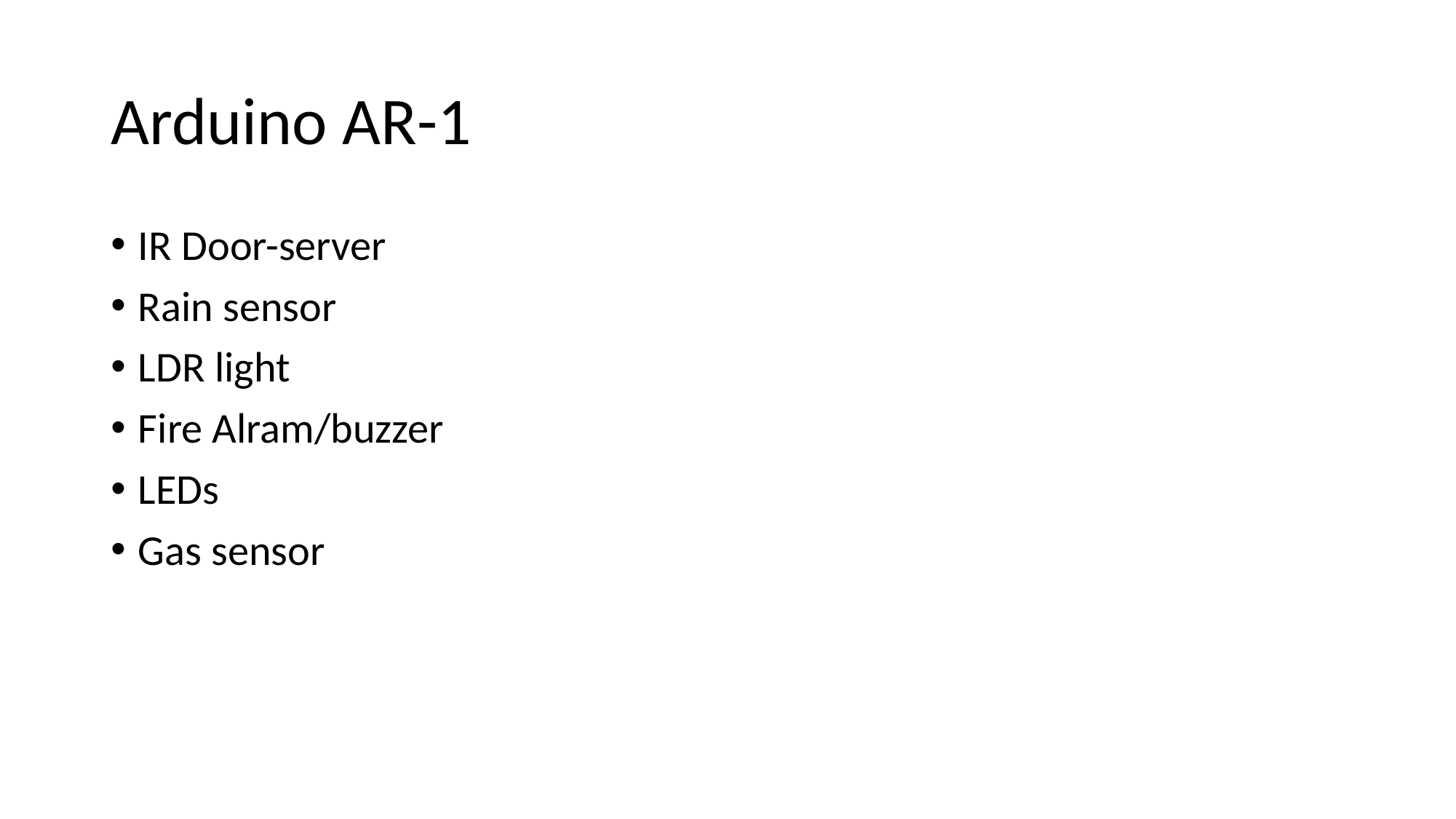

# Arduino AR-1
IR Door-server
Rain sensor
LDR light
Fire Alram/buzzer
LEDs
Gas sensor